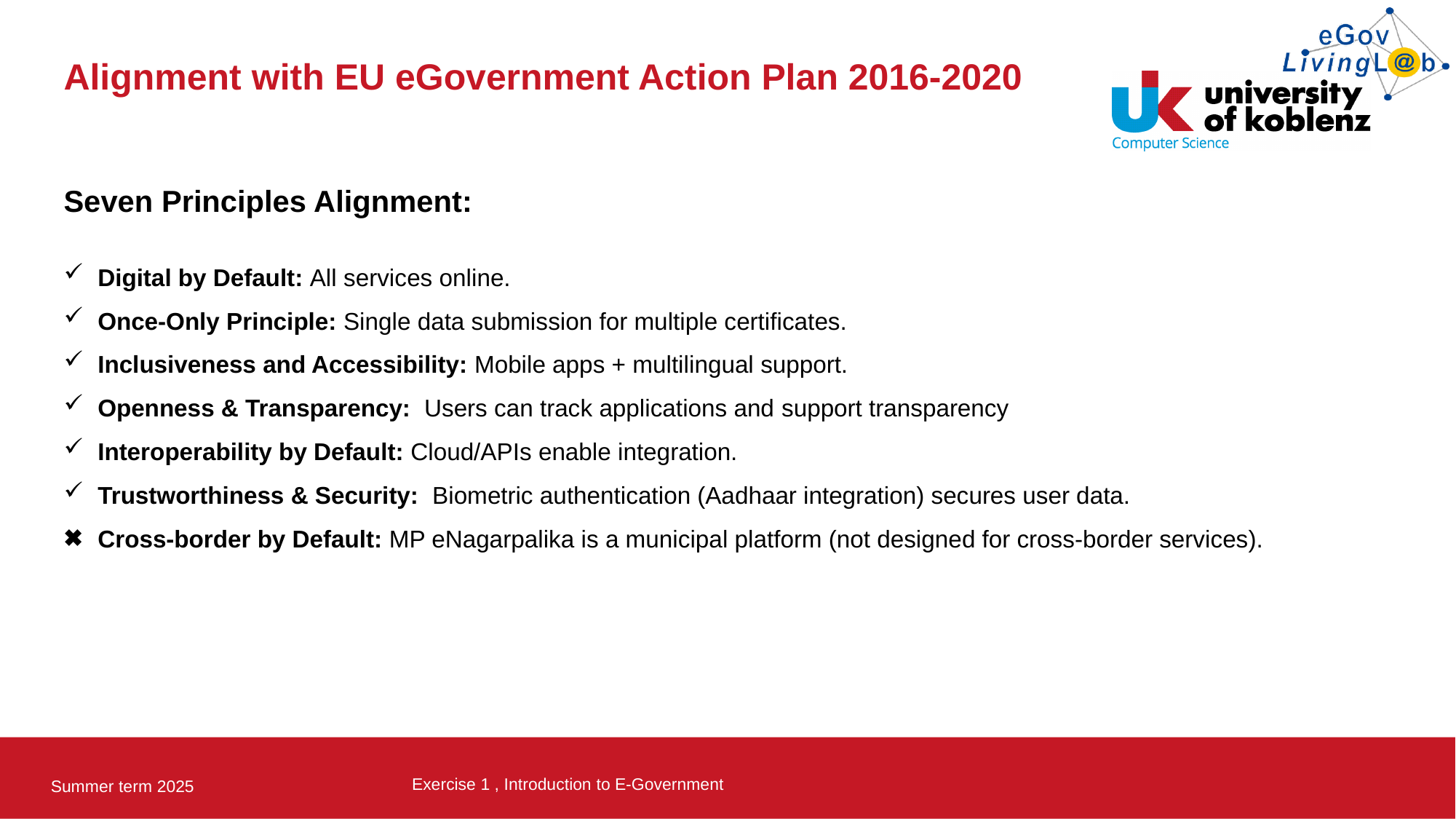

# Alignment with EU eGovernment Action Plan 2016-2020
Seven Principles Alignment:

Digital by Default: All services online.
Once-Only Principle: Single data submission for multiple certificates.
Inclusiveness and Accessibility: Mobile apps + multilingual support.
Openness & Transparency:  Users can track applications and support transparency
Interoperability by Default: Cloud/APIs enable integration.
Trustworthiness & Security:  Biometric authentication (Aadhaar integration) secures user data.
Cross-border by Default: MP eNagarpalika is a municipal platform (not designed for cross-border services).
Exercise 1 , Introduction to E-Government
Summer term 2025
5